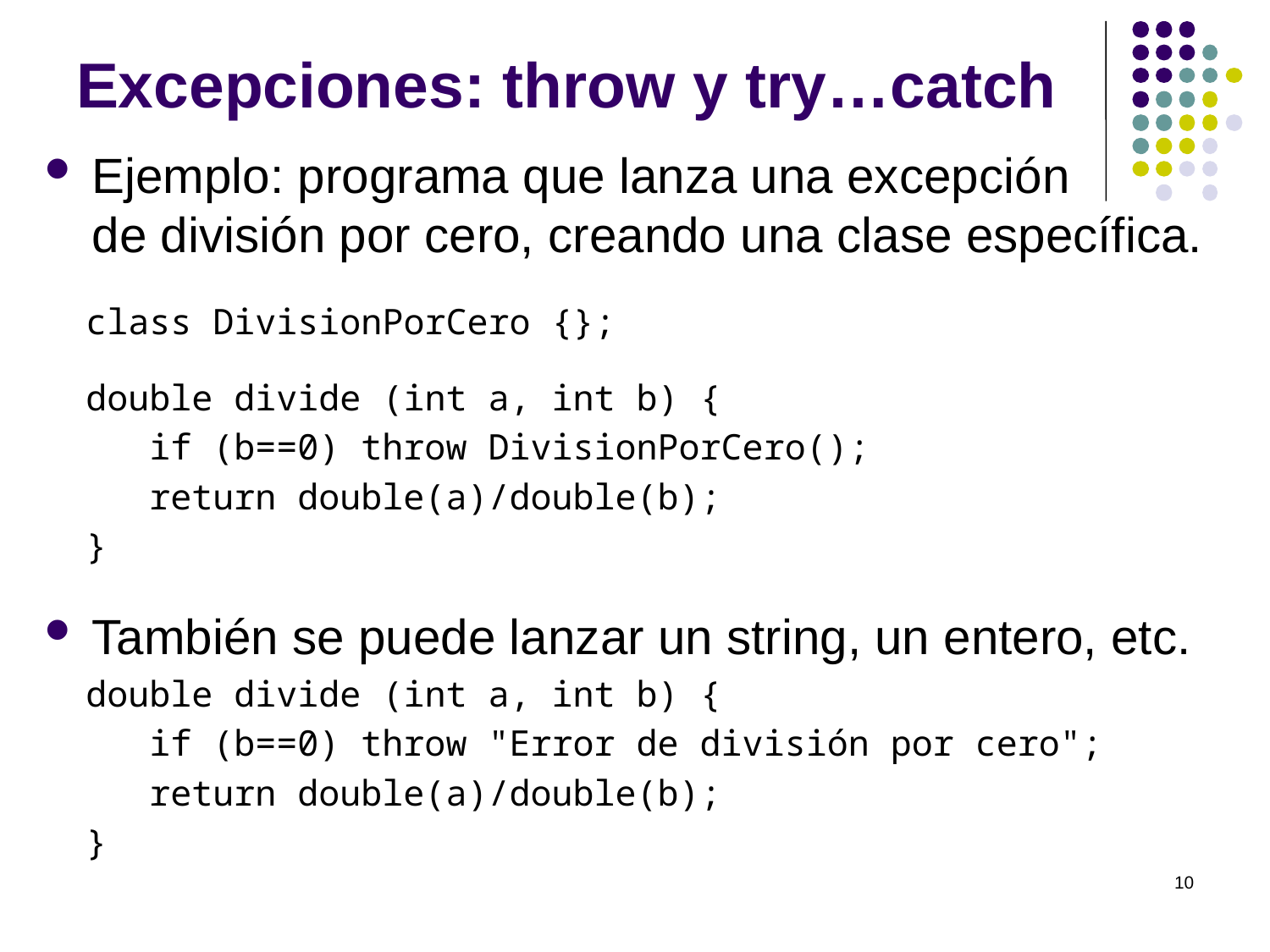

# Excepciones: throw y try…catch
Ejemplo: programa que lanza una excepción
de división por cero, creando una clase específica.

class DivisionPorCero {};

double divide (int a, int b) {
   if (b==0) throw DivisionPorCero();
   return double(a)/double(b);
}

También se puede lanzar un string, un entero, etc.
double divide (int a, int b) {
   if (b==0) throw "Error de división por cero";
   return double(a)/double(b);
}

10